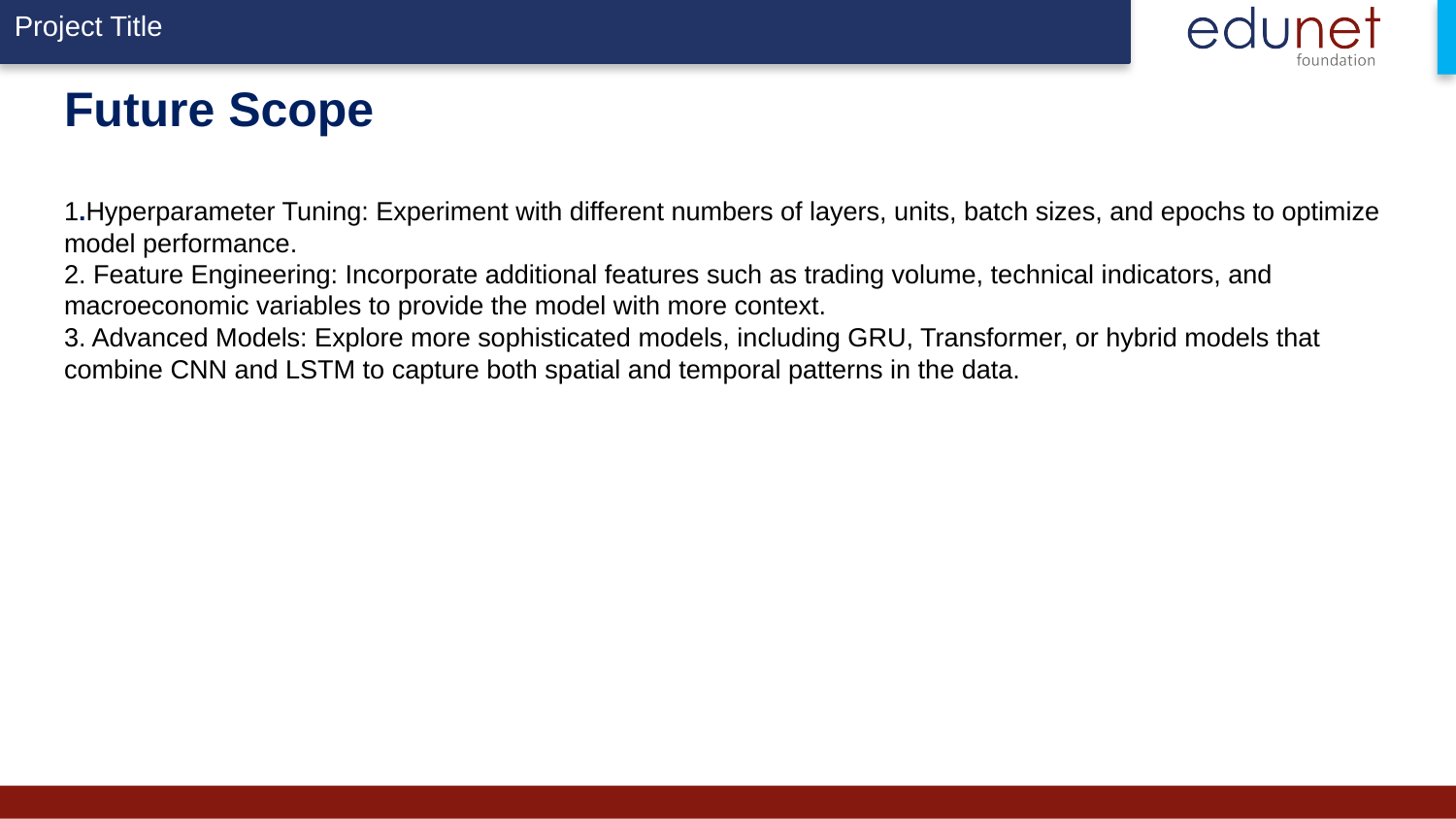

# Future Scope 1.Hyperparameter Tuning: Experiment with different numbers of layers, units, batch sizes, and epochs to optimize model performance. 2. Feature Engineering: Incorporate additional features such as trading volume, technical indicators, and macroeconomic variables to provide the model with more context. 3. Advanced Models: Explore more sophisticated models, including GRU, Transformer, or hybrid models that combine CNN and LSTM to capture both spatial and temporal patterns in the data.